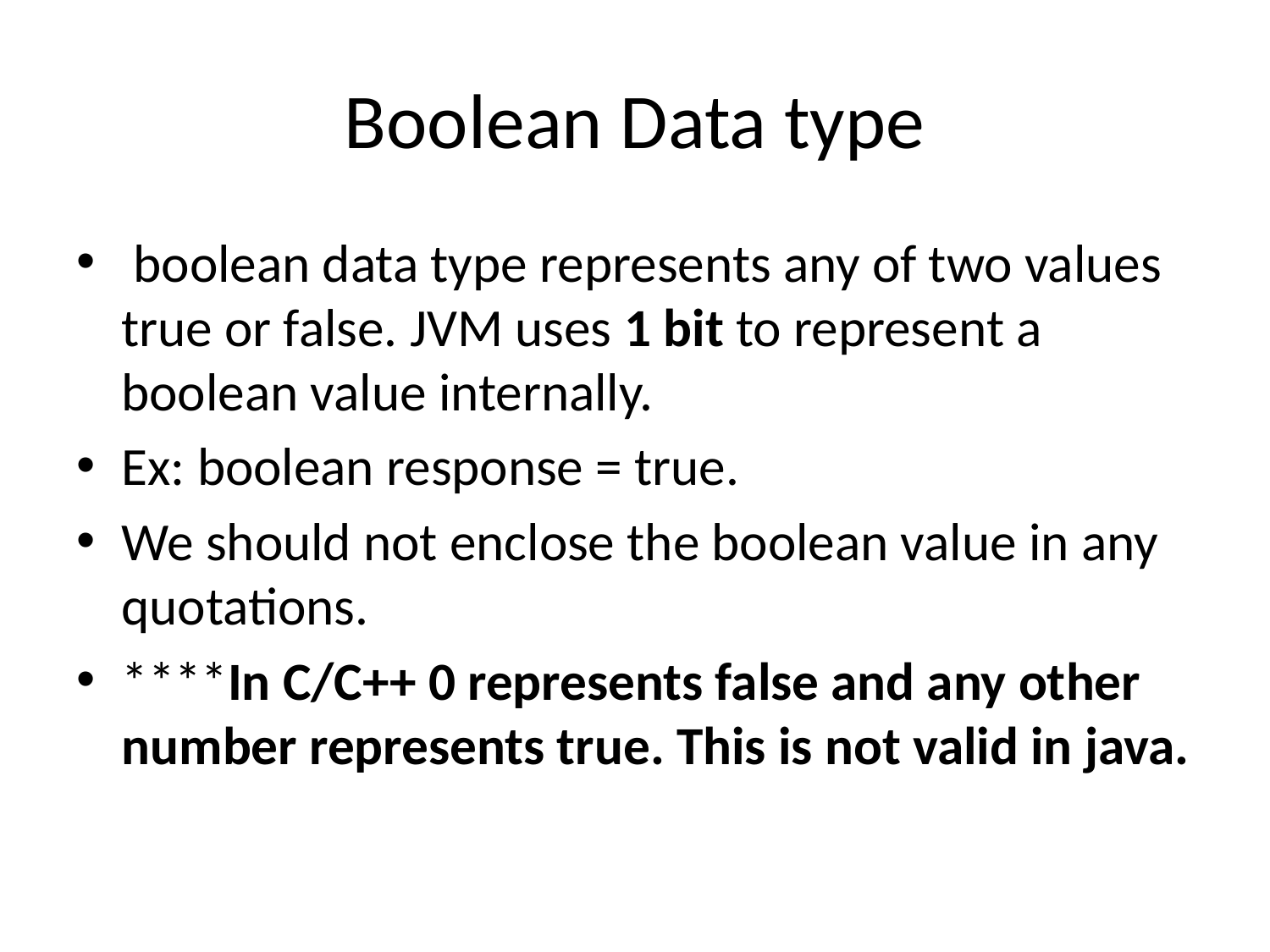

# Boolean Data type
 boolean data type represents any of two values true or false. JVM uses 1 bit to represent a boolean value internally.
Ex: boolean response = true.
We should not enclose the boolean value in any quotations.
****In C/C++ 0 represents false and any other number represents true. This is not valid in java.